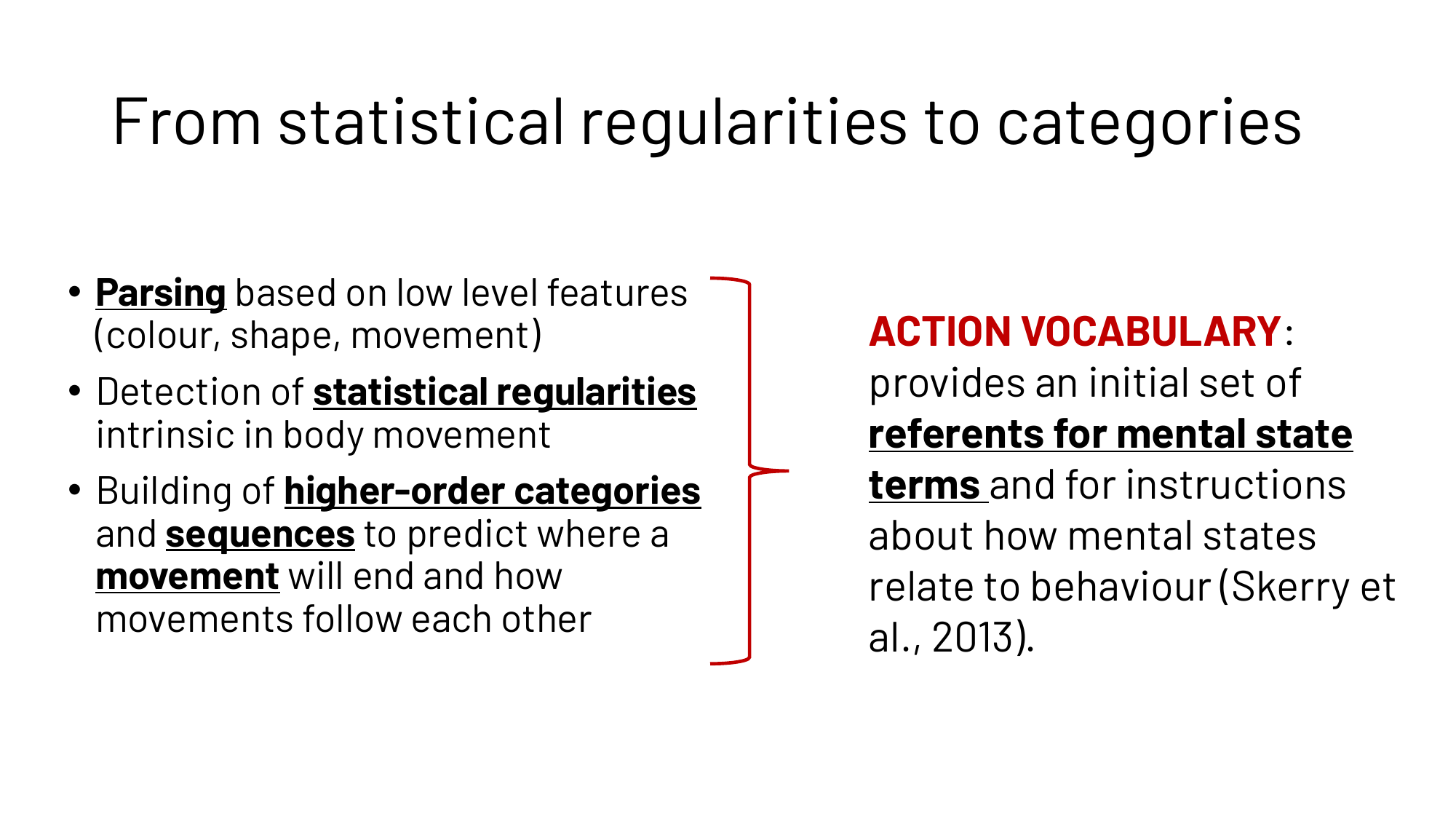

# From statistical regularities to categories
Parsing based on low level features (colour, shape, movement)
Detection of statistical regularities intrinsic in body movement
Building of higher-order categories and sequences to predict where a movement will end and how movements follow each other

ACTION VOCABULARY: provides an initial set of referents for mental state terms and for instructions about how mental states relate to behaviour (Skerry et al., 2013).